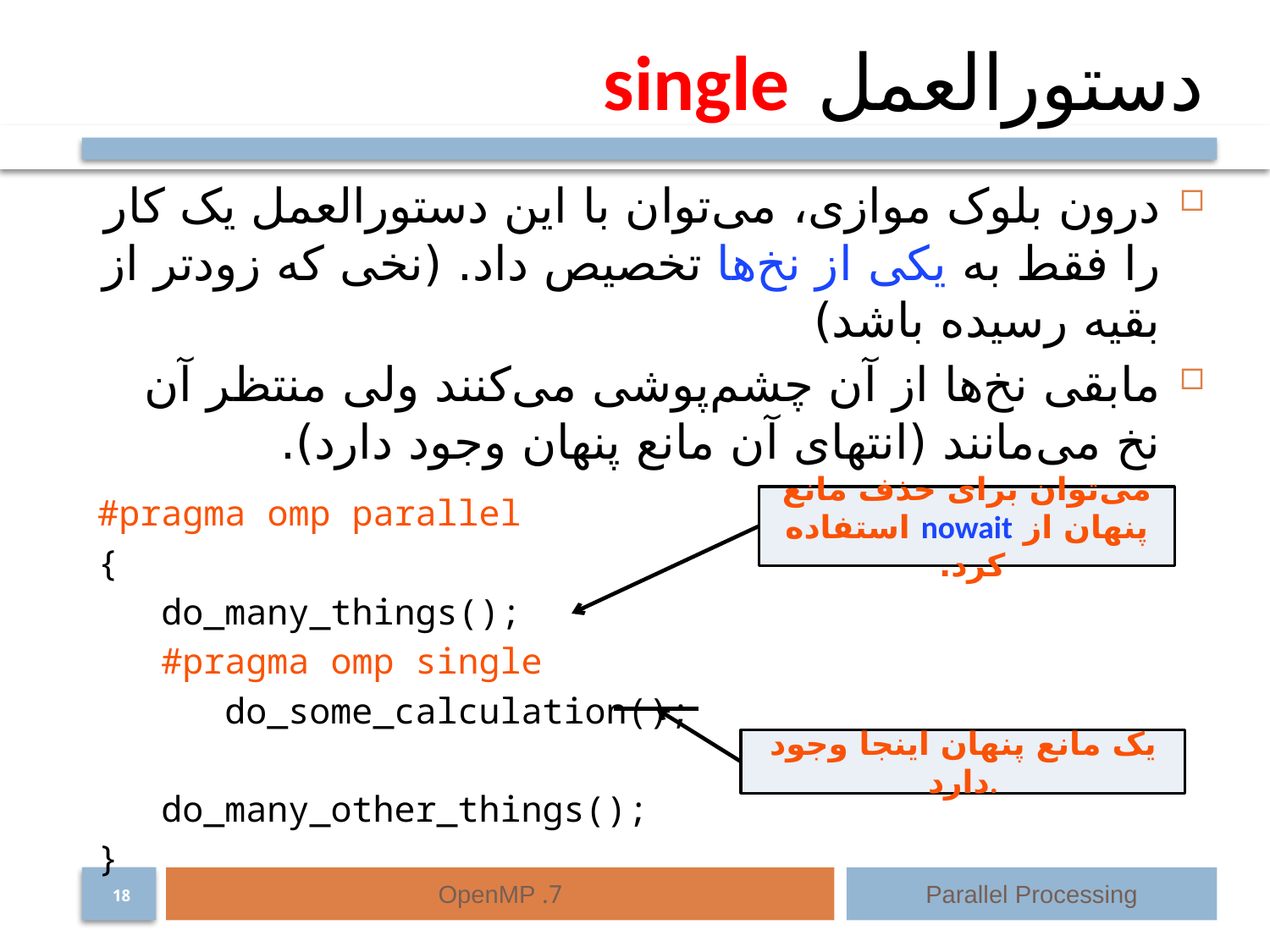

# دستورالعمل single
درون بلوک موازی، می‌توان با این دستورالعمل یک کار را فقط به یکی از نخ‌ها تخصیص داد. (نخی که زودتر از بقیه رسیده باشد)
مابقی نخ‌ها از آن چشم‌پوشی می‌کنند ولی منتظر آن نخ می‌مانند (انتهای آن مانع پنهان وجود دارد).

#pragma omp parallel
{
   do_many_things();
   #pragma omp single
      do_some_calculation();

   do_many_other_things();
}
می‌توان برای حذف مانع پنهان از nowait استفاده کرد.
یک مانع پنهان اینجا وجود دارد.
7. OpenMP
Parallel Processing
18